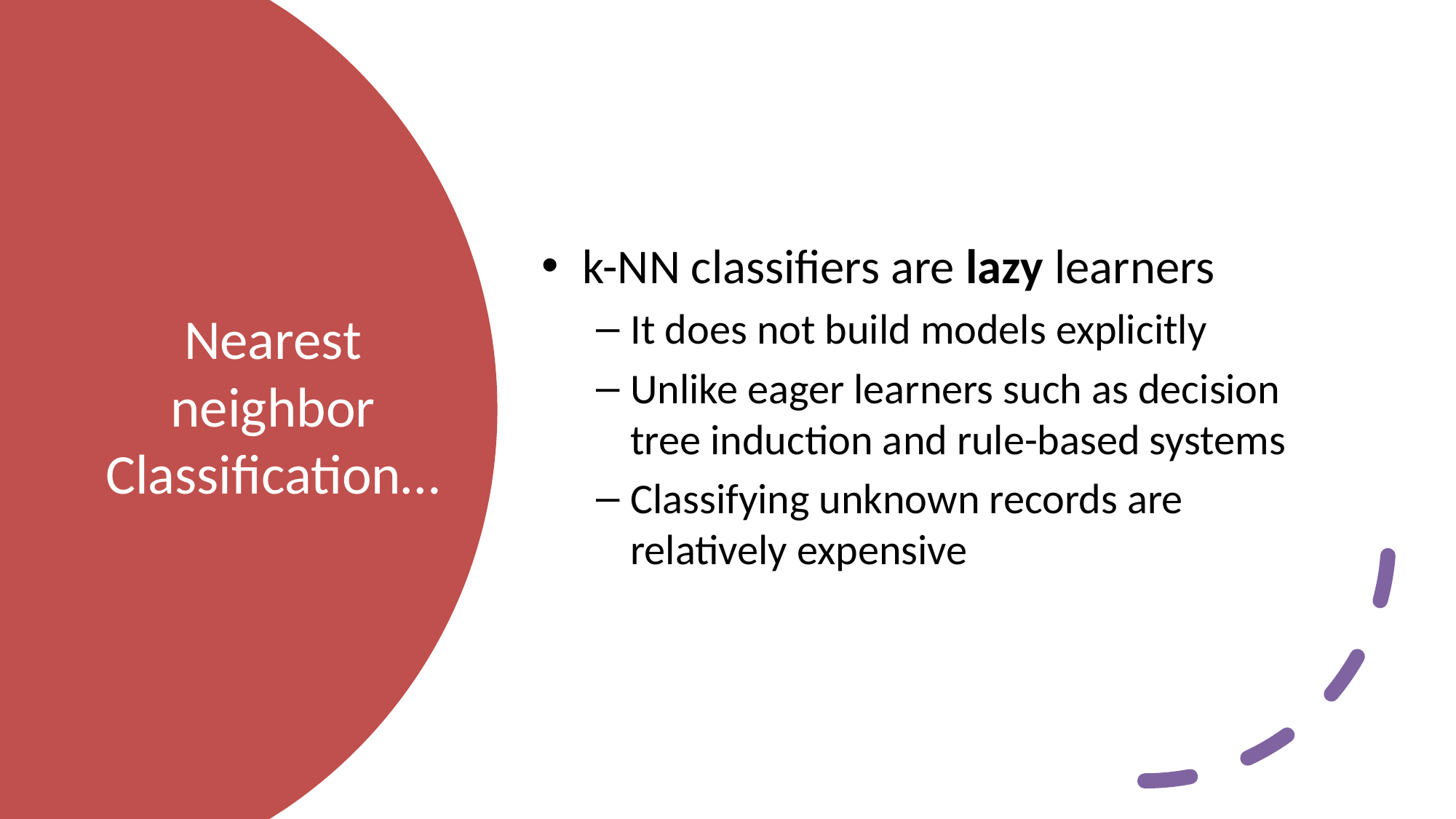

k-NN classifiers are lazy learners
It does not build models explicitly
Unlike eager learners such as decision tree induction and rule-based systems
Classifying unknown records are relatively expensive
# Nearest neighbor Classification…